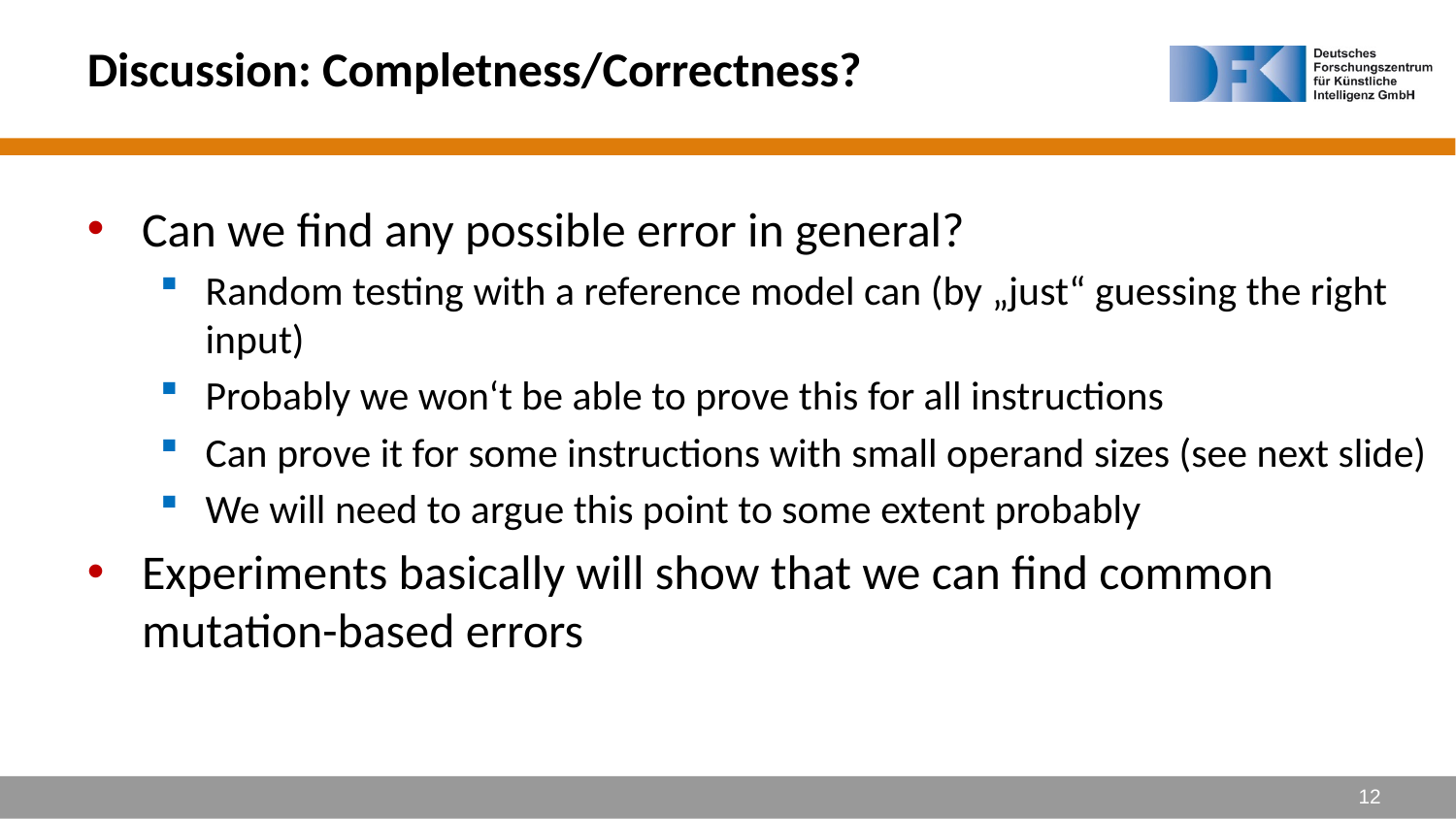

# Discussion: Completness/Correctness?
Can we find any possible error in general?
Random testing with a reference model can (by „just“ guessing the right input)
Probably we won‘t be able to prove this for all instructions
Can prove it for some instructions with small operand sizes (see next slide)
We will need to argue this point to some extent probably
Experiments basically will show that we can find common mutation-based errors